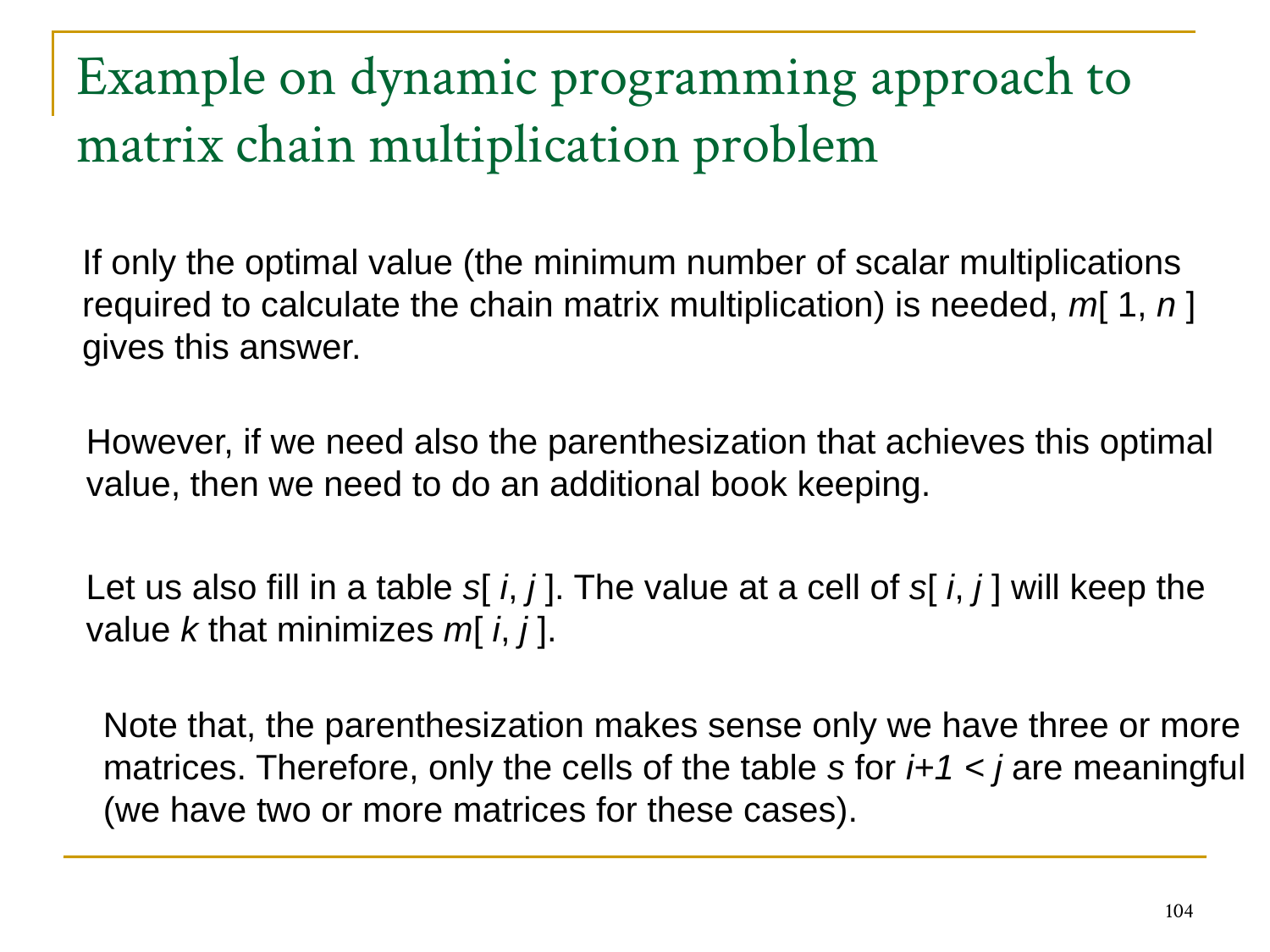

# Example on dynamic programming approach to matrix chain multiplication problem
If only the optimal value (the minimum number of scalar multiplications
required to calculate the chain matrix multiplication) is needed, m[ 1, n ]
gives this answer.
However, if we need also the parenthesization that achieves this optimal
value, then we need to do an additional book keeping.
Let us also fill in a table s[ i, j ]. The value at a cell of s[ i, j ] will keep the
value k that minimizes m[ i, j ].
Note that, the parenthesization makes sense only we have three or more
matrices. Therefore, only the cells of the table s for i+1 < j are meaningful
(we have two or more matrices for these cases).
104